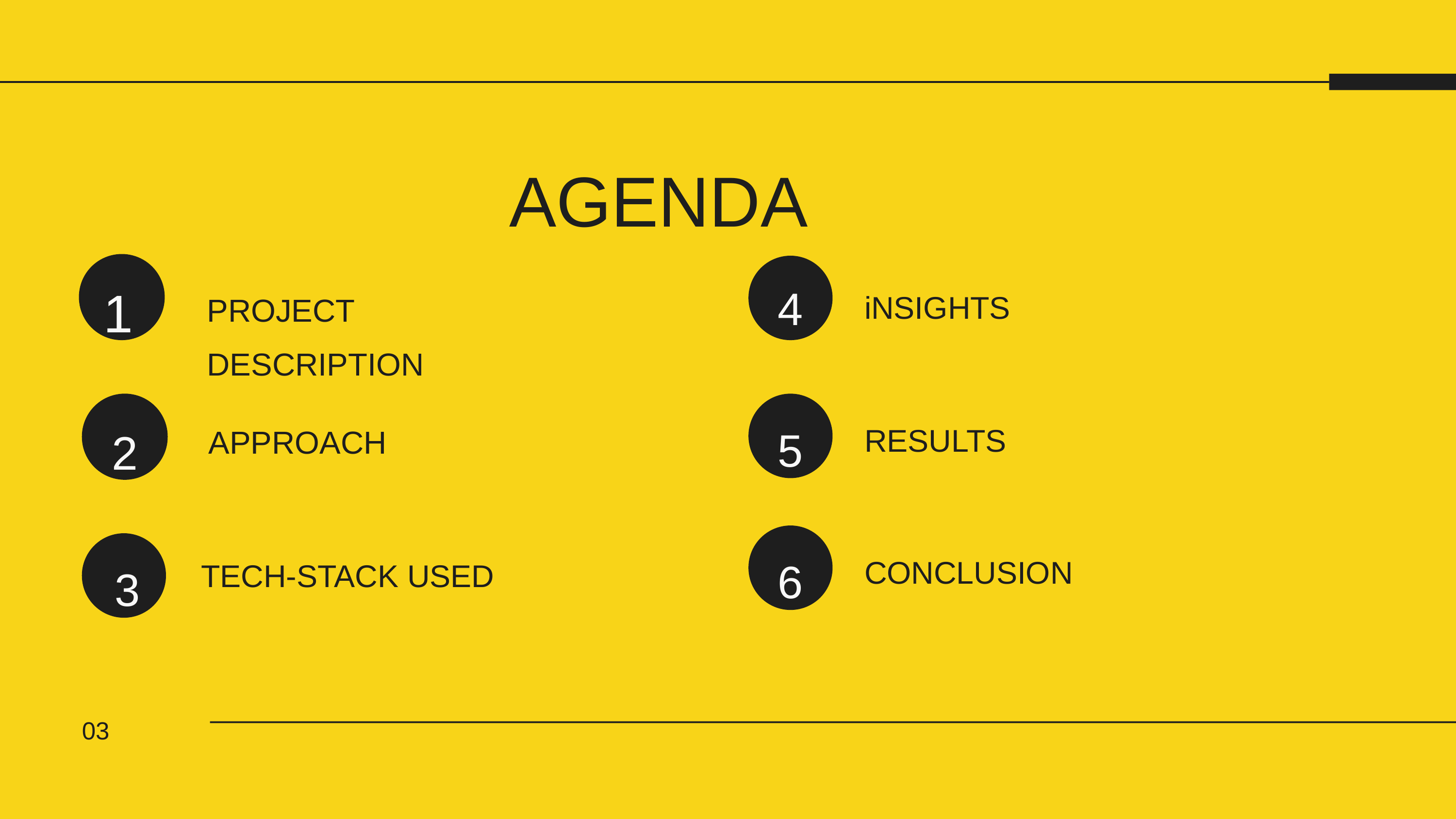

AGENDA

1
PROJECT DESCRIPTION

4
iNSIGHTS

APPROACH
2

RESULTS
5

CONCLUSION
6

TECH-STACK USED
3
03